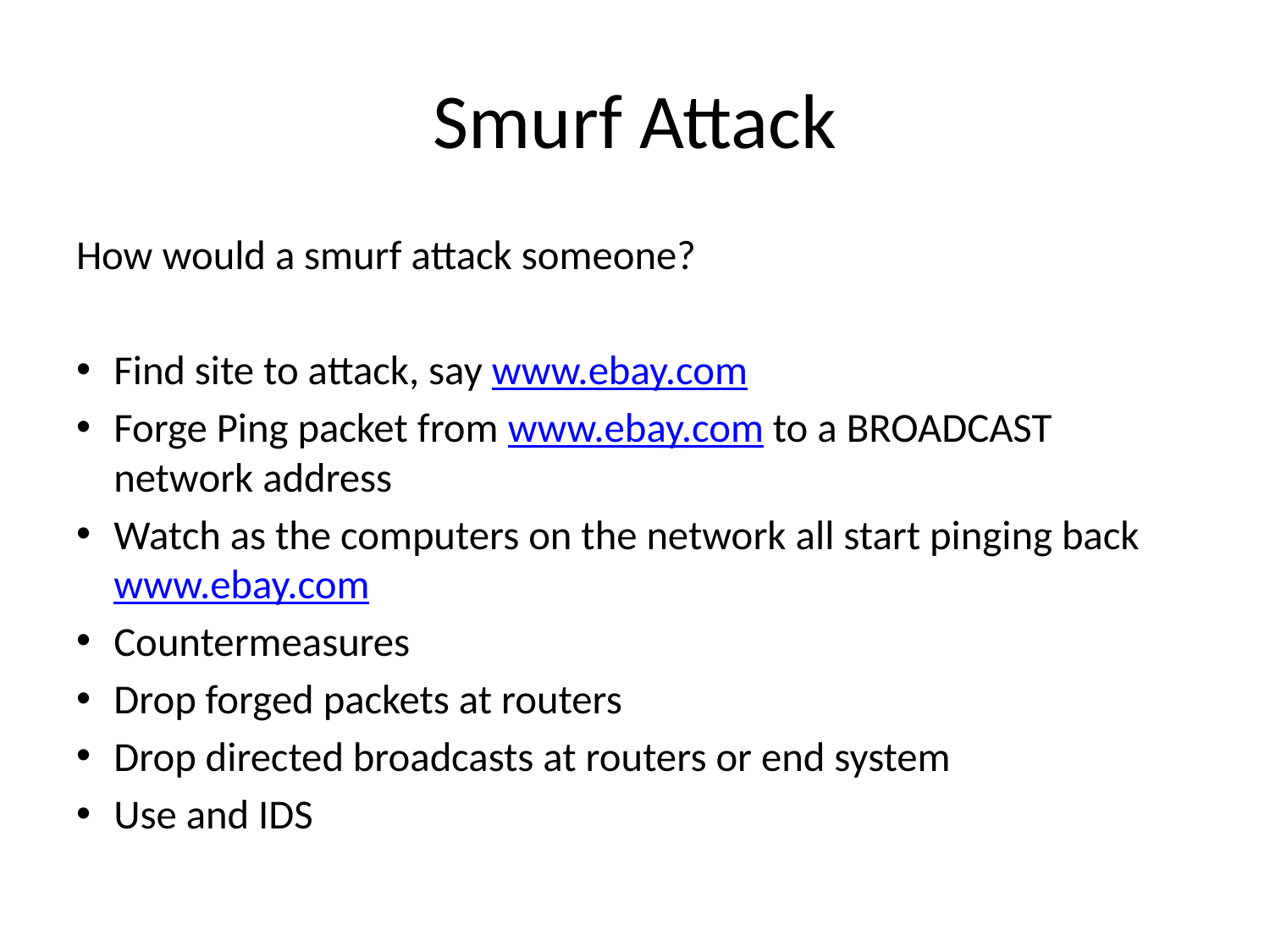

# Smurf Attack
How would a smurf attack someone?

Find site to attack, say www.ebay.com
Forge Ping packet from www.ebay.com to a BROADCAST network address
Watch as the computers on the network all start pinging back www.ebay.com
Countermeasures
Drop forged packets at routers
Drop directed broadcasts at routers or end system
Use and IDS